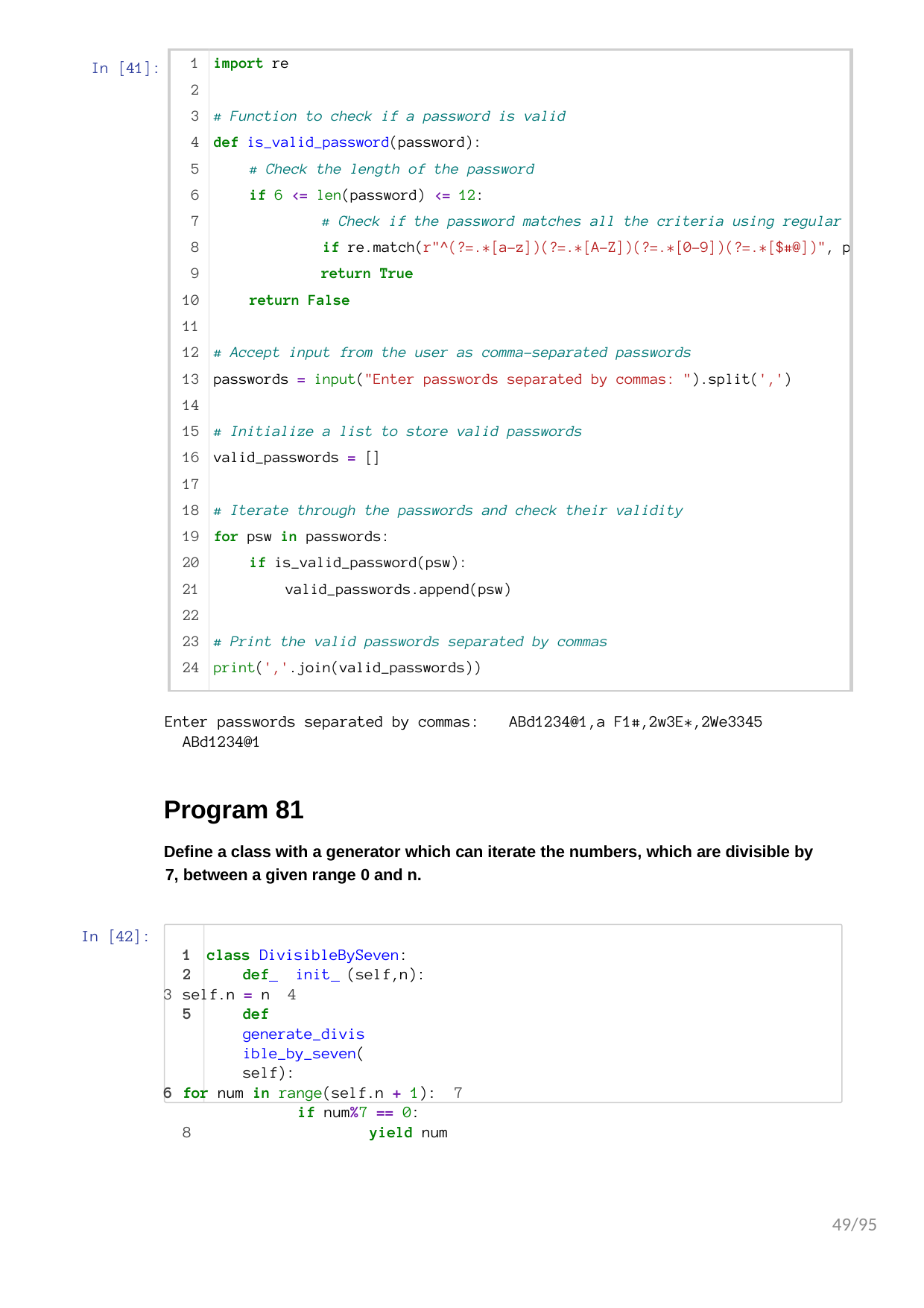

| 1 | import re |
| --- | --- |
| 2 |  |
| 3 | # Function to check if a password is valid |
| 4 | def is\_valid\_password(password): |
| 5 | # Check the length of the password |
| 6 | if 6 <= len(password) <= 12: |
| 7 | # Check if the password matches all the criteria using regular |
| 8 | if re.match(r"^(?=.\*[a-z])(?=.\*[A-Z])(?=.\*[0-9])(?=.\*[$#@])", p |
| 9 | return True |
| 10 | return False |
| 11 |  |
| 12 | # Accept input from the user as comma-separated passwords |
| 13 | passwords = input("Enter passwords separated by commas: ").split(',') |
| 14 |  |
| 15 | # Initialize a list to store valid passwords |
| 16 | valid\_passwords = [] |
| 17 |  |
| 18 | # Iterate through the passwords and check their validity |
| 19 | for psw in passwords: |
| 20 | if is\_valid\_password(psw): |
| 21 | valid\_passwords.append(psw) |
| 22 |  |
| 23 | # Print the valid passwords separated by commas |
| 24 | print(','.join(valid\_passwords)) |
In [41]:
Enter passwords separated by commas:	ABd1234@1,a F1#,2w3E*,2We3345  ABd1234@1

Program 81
Define a class with a generator which can iterate the numbers, which are divisible by  7, between a given range 0 and n.
In [42]:

class DivisibleBySeven:
def init (self,n):
self.n = n  4
def generate_divisible_by_seven(self):
for num in range(self.n + 1):  7		if num%7 == 0:
8	yield num
49/95